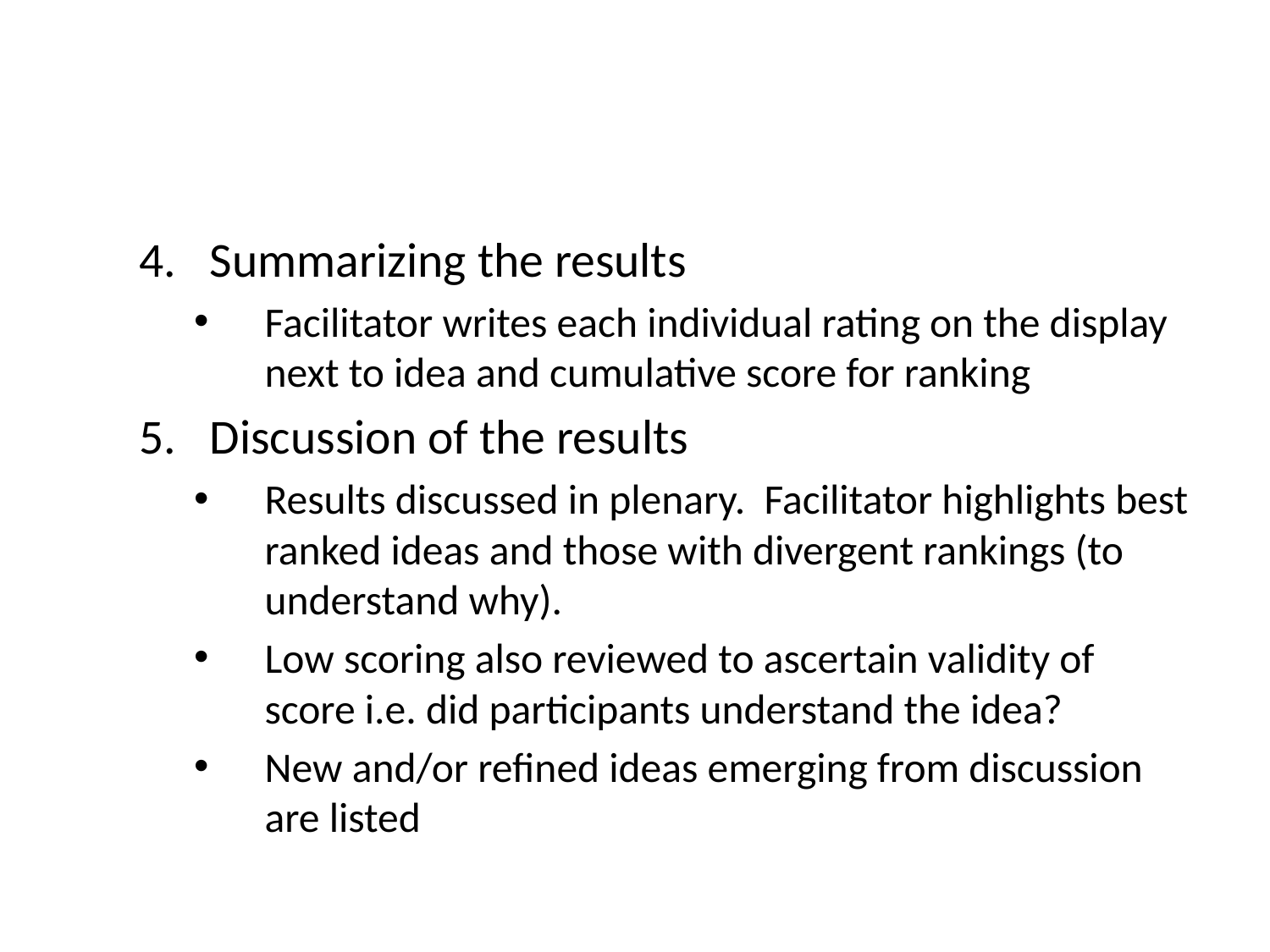

#
Summarizing the results
Facilitator writes each individual rating on the display next to idea and cumulative score for ranking
Discussion of the results
Results discussed in plenary.  Facilitator highlights best ranked ideas and those with divergent rankings (to understand why).
Low scoring also reviewed to ascertain validity of score i.e. did participants understand the idea?
New and/or refined ideas emerging from discussion are listed